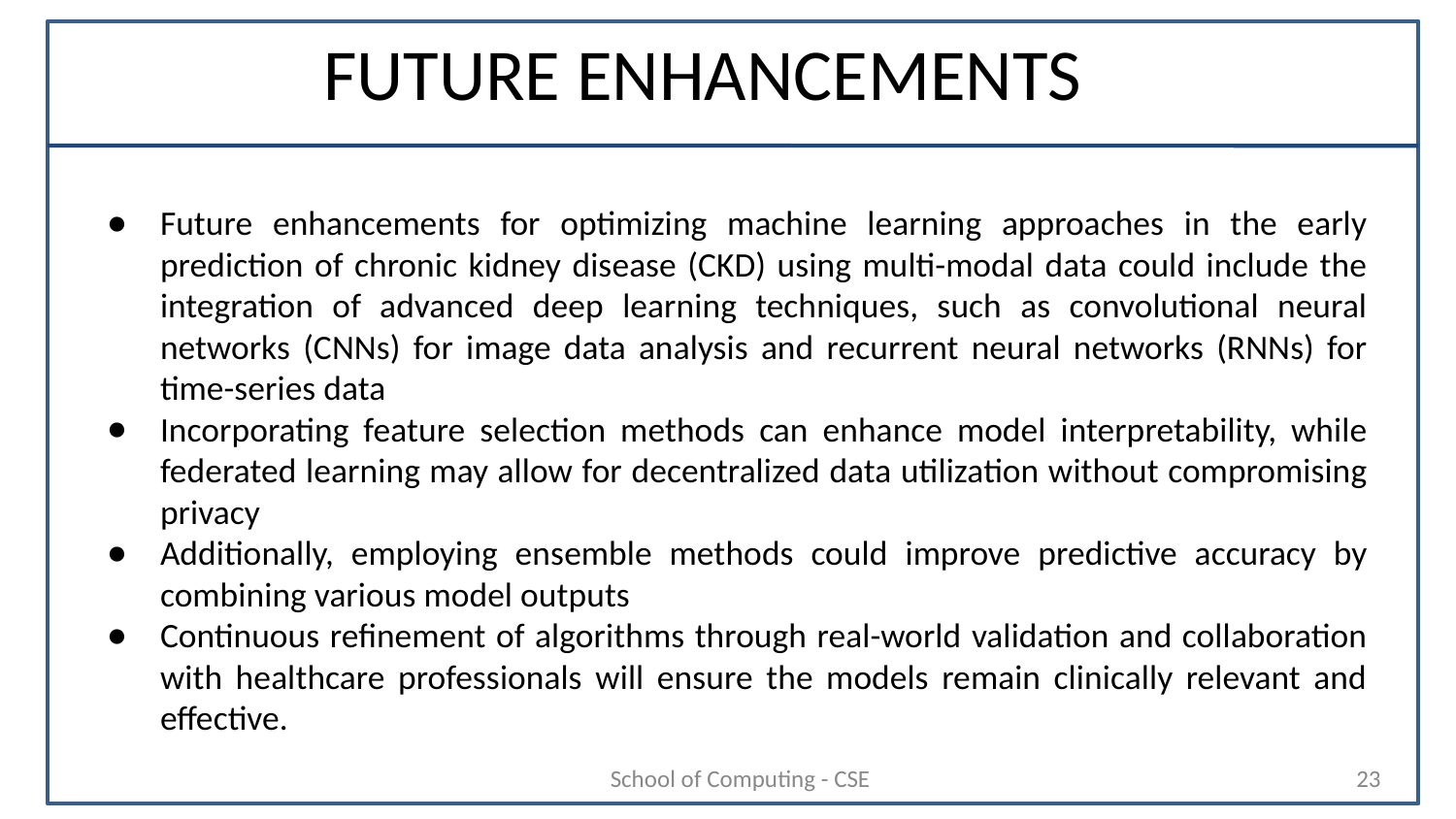

# FUTURE ENHANCEMENTS
Future enhancements for optimizing machine learning approaches in the early prediction of chronic kidney disease (CKD) using multi-modal data could include the integration of advanced deep learning techniques, such as convolutional neural networks (CNNs) for image data analysis and recurrent neural networks (RNNs) for time-series data
Incorporating feature selection methods can enhance model interpretability, while federated learning may allow for decentralized data utilization without compromising privacy
Additionally, employing ensemble methods could improve predictive accuracy by combining various model outputs
Continuous refinement of algorithms through real-world validation and collaboration with healthcare professionals will ensure the models remain clinically relevant and effective.

School of Computing - CSE
23